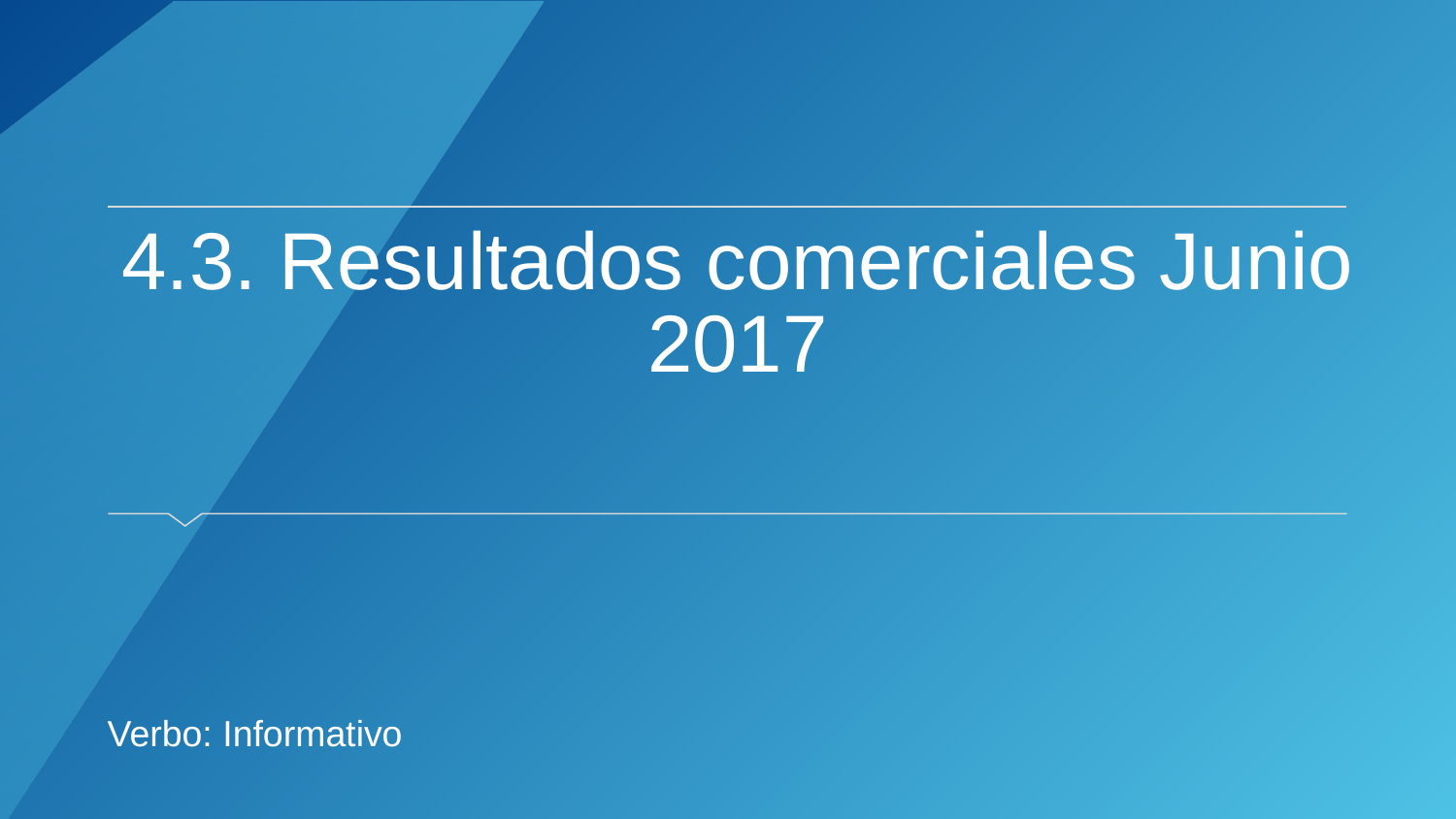

# 4.3. Resultados comerciales Junio 2017

Verbo: Informativo